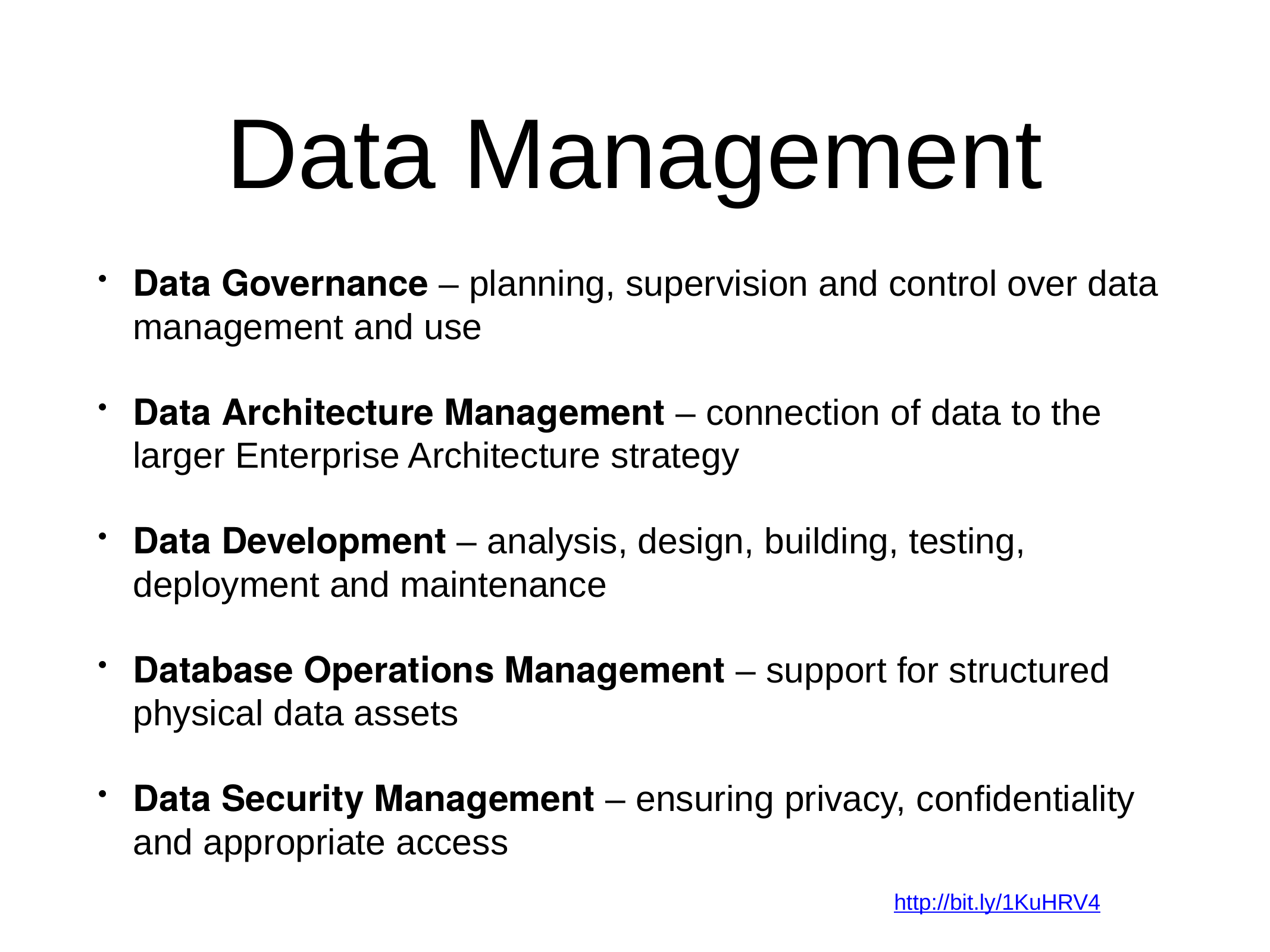

# Data Management
Data Governance – planning, supervision and control over data management and use
Data Architecture Management – connection of data to the larger Enterprise Architecture strategy
Data Development – analysis, design, building, testing, deployment and maintenance
Database Operations Management – support for structured physical data assets
Data Security Management – ensuring privacy, confidentiality and appropriate access
http://bit.ly/1KuHRV4